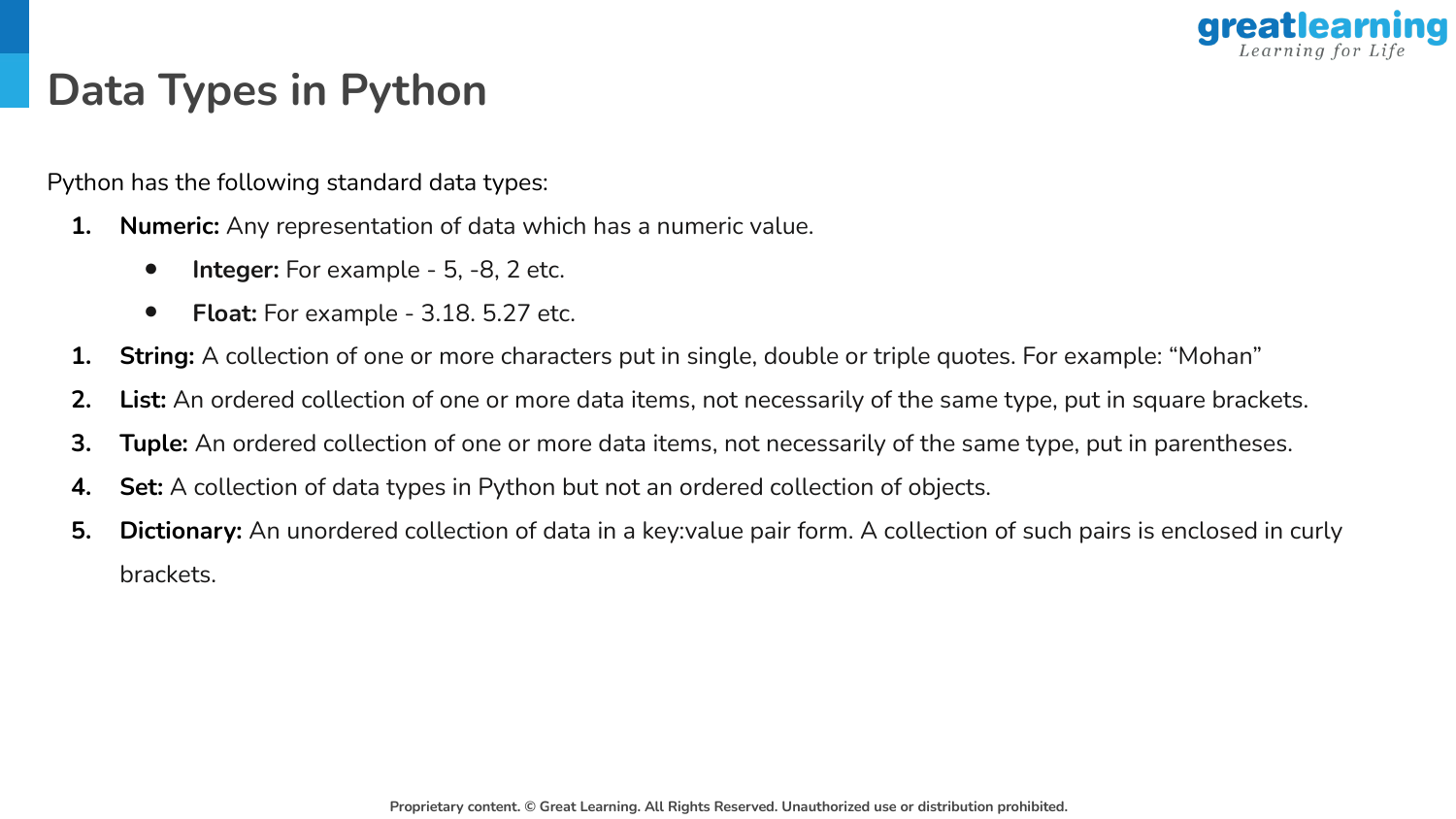

# Data Types in Python
Python has the following standard data types:
Numeric: Any representation of data which has a numeric value.
Integer: For example - 5, -8, 2 etc.
Float: For example - 3.18. 5.27 etc.
String: A collection of one or more characters put in single, double or triple quotes. For example: “Mohan”
List: An ordered collection of one or more data items, not necessarily of the same type, put in square brackets.
Tuple: An ordered collection of one or more data items, not necessarily of the same type, put in parentheses.
Set: A collection of data types in Python but not an ordered collection of objects.
Dictionary: An unordered collection of data in a key:value pair form. A collection of such pairs is enclosed in curly brackets.